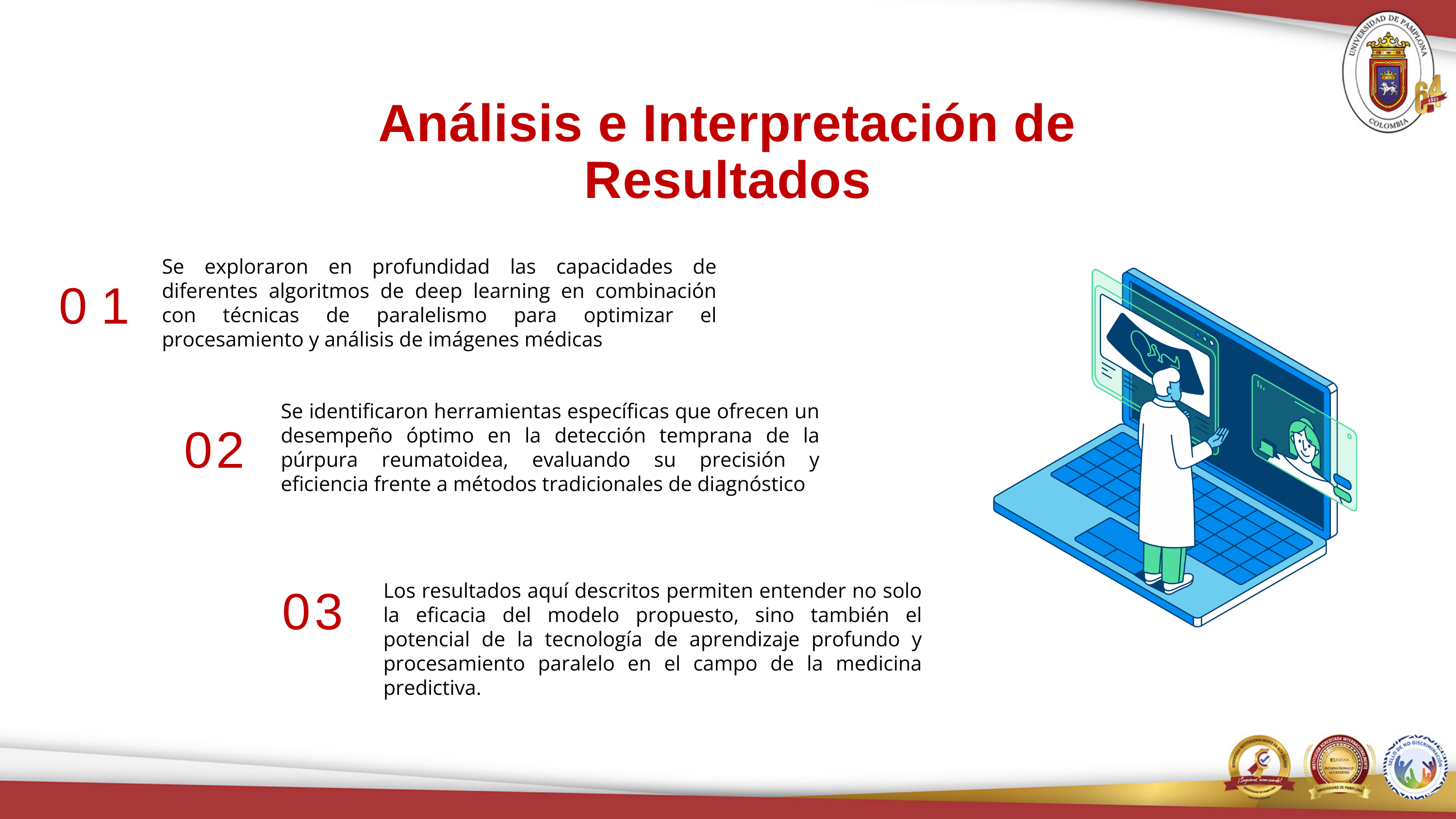

Análisis e Interpretación de Resultados
Se exploraron en profundidad las capacidades de diferentes algoritmos de deep learning en combinación con técnicas de paralelismo para optimizar el procesamiento y análisis de imágenes médicas

01
Se identificaron herramientas específicas que ofrecen un desempeño óptimo en la detección temprana de la púrpura reumatoidea, evaluando su precisión y eficiencia frente a métodos tradicionales de diagnóstico
02
Los resultados aquí descritos permiten entender no solo la eficacia del modelo propuesto, sino también el potencial de la tecnología de aprendizaje profundo y procesamiento paralelo en el campo de la medicina predictiva.
03